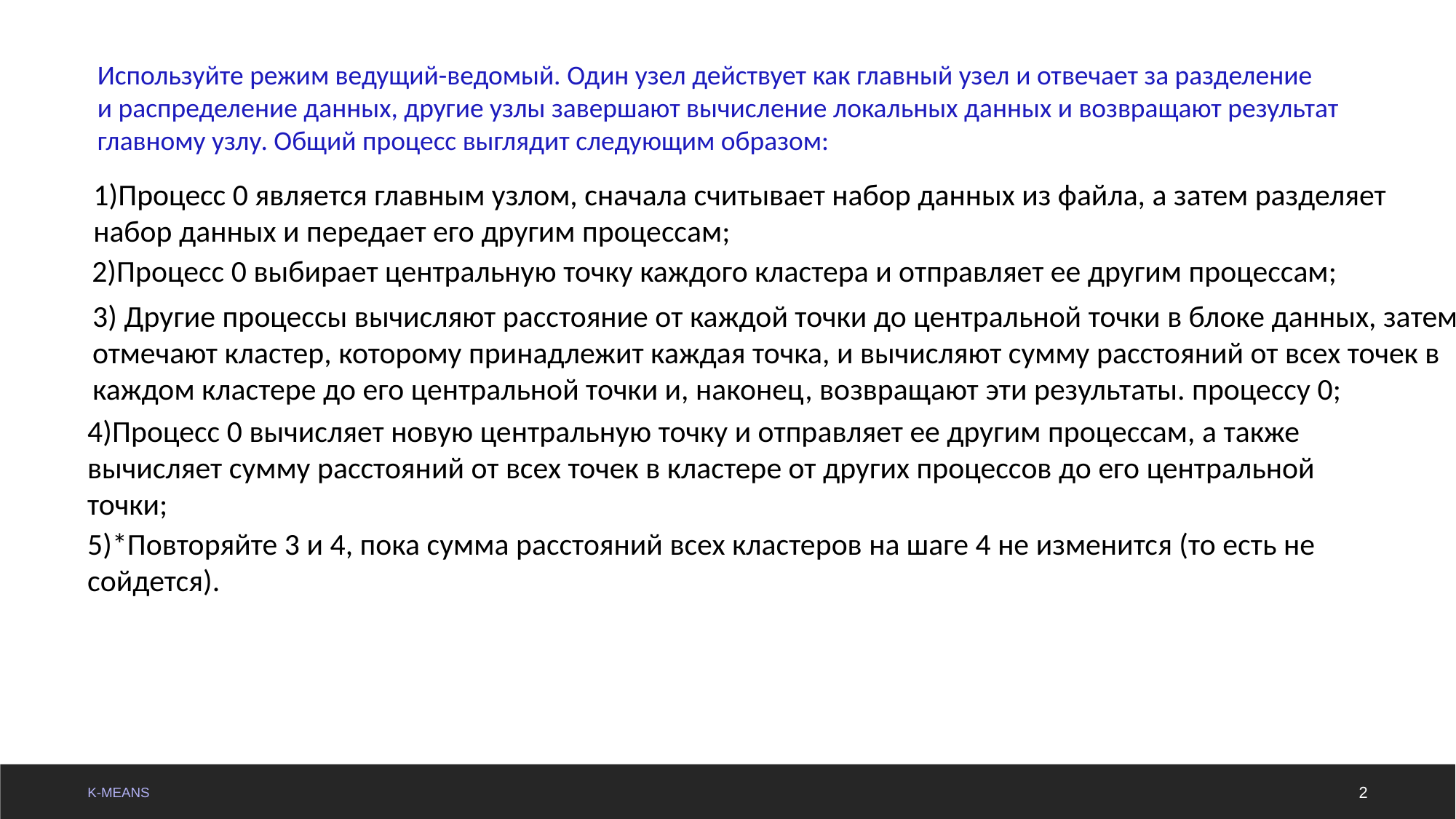

Используйте режим ведущий-ведомый. Один узел действует как главный узел и отвечает за разделение
и распределение данных, другие узлы завершают вычисление локальных данных и возвращают результат
главному узлу. Общий процесс выглядит следующим образом:
1)Процесс 0 является главным узлом, сначала считывает набор данных из файла, а затем разделяет
набор данных и передает его другим процессам;
2)Процесс 0 выбирает центральную точку каждого кластера и отправляет ее другим процессам;
3) Другие процессы вычисляют расстояние от каждой точки до центральной точки в блоке данных, затем
отмечают кластер, которому принадлежит каждая точка, и вычисляют сумму расстояний от всех точек в
каждом кластере до его центральной точки и, наконец, возвращают эти результаты. процессу 0;
4)Процесс 0 вычисляет новую центральную точку и отправляет ее другим процессам, а также вычисляет сумму расстояний от всех точек в кластере от других процессов до его центральной точки;
5)*Повторяйте 3 и 4, пока сумма расстояний всех кластеров на шаге 4 не изменится (то есть не сойдется).
K-means
2